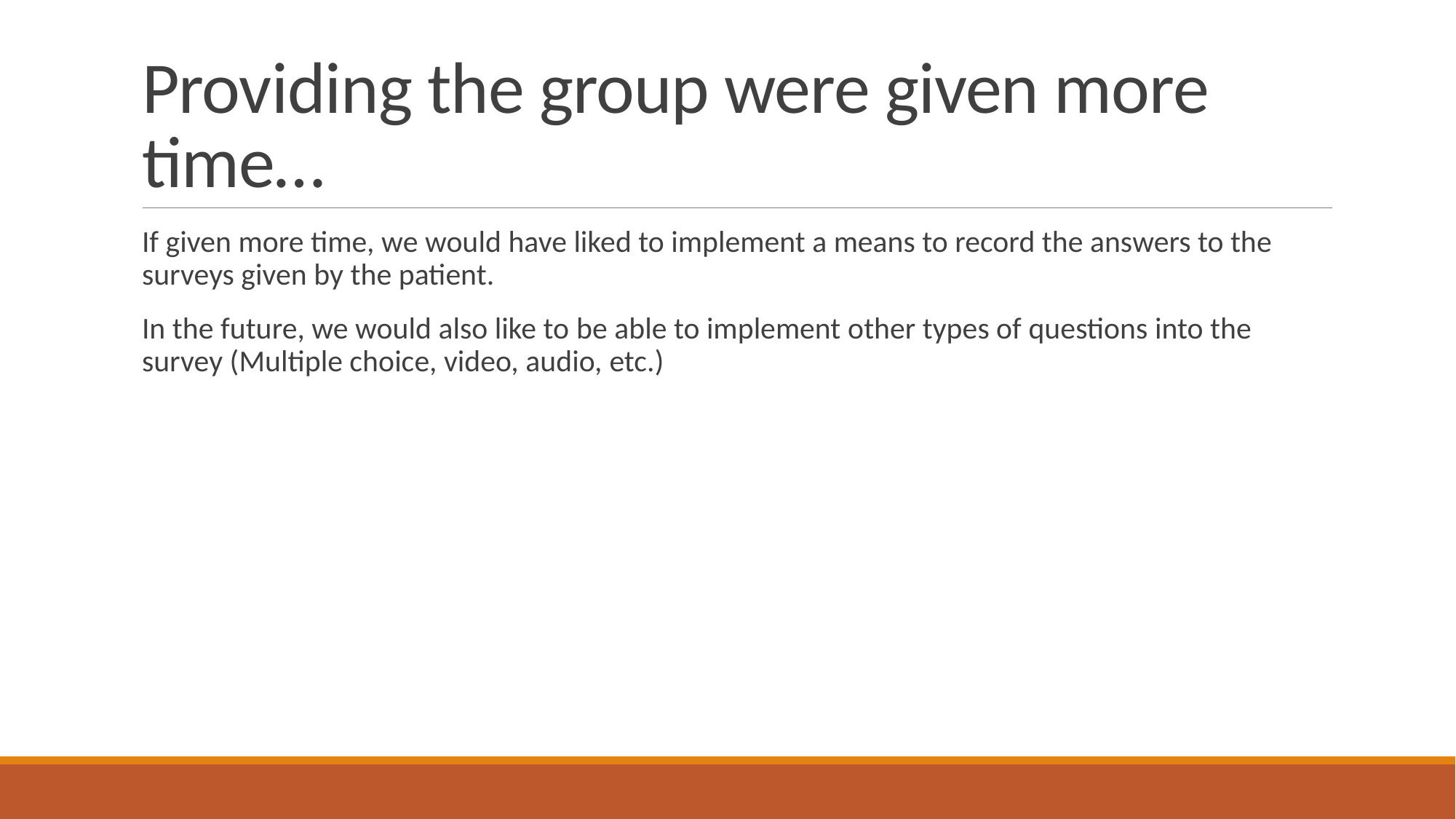

# Providing the group were given more time…
If given more time, we would have liked to implement a means to record the answers to the surveys given by the patient.
In the future, we would also like to be able to implement other types of questions into the survey (Multiple choice, video, audio, etc.)